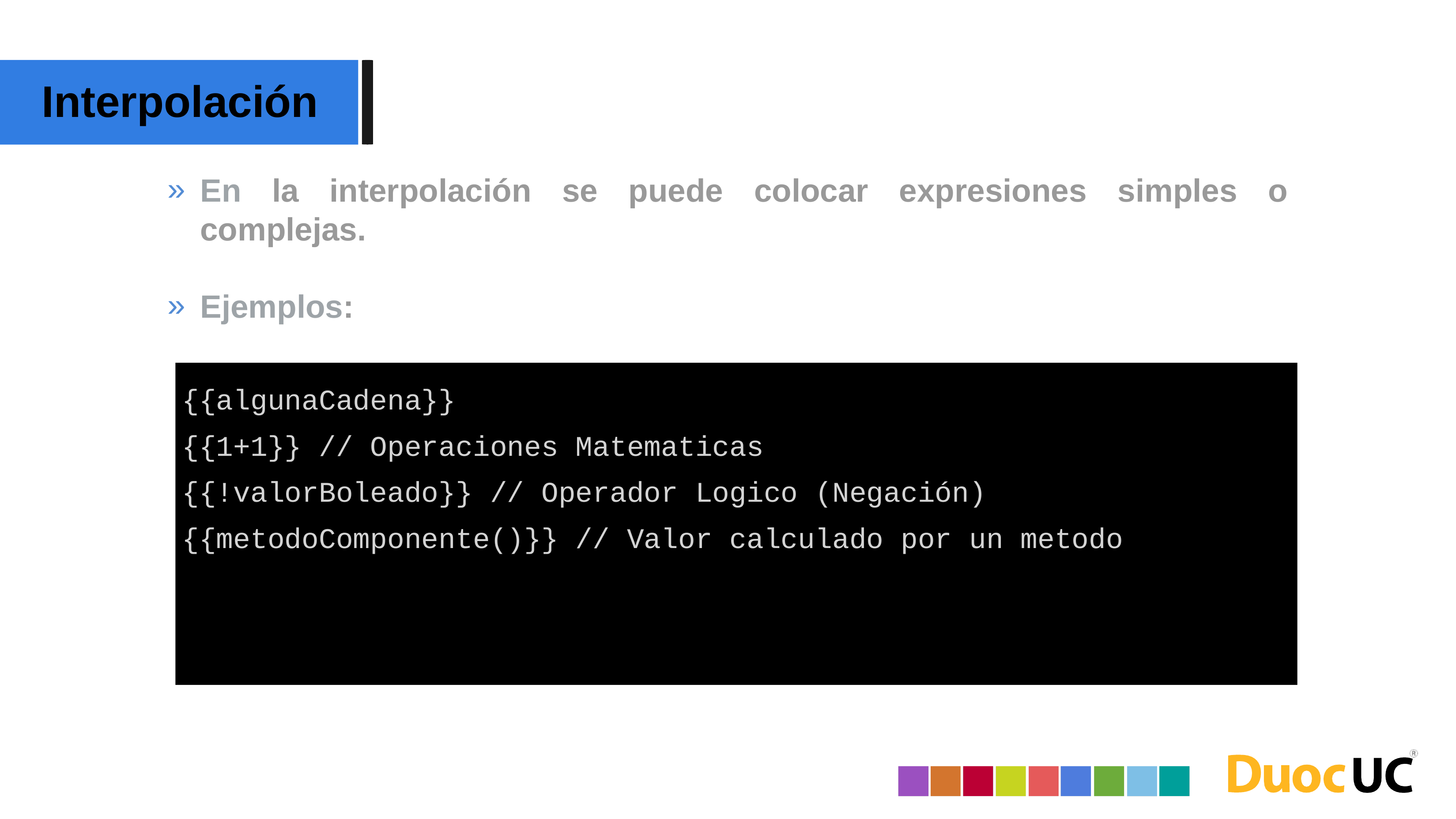

Interpolación
En la interpolación se puede colocar expresiones simples o complejas.

Ejemplos:
{{algunaCadena}}
{{1+1}} // Operaciones Matematicas
{{!valorBoleado}} // Operador Logico (Negación)
{{metodoComponente()}} // Valor calculado por un metodo